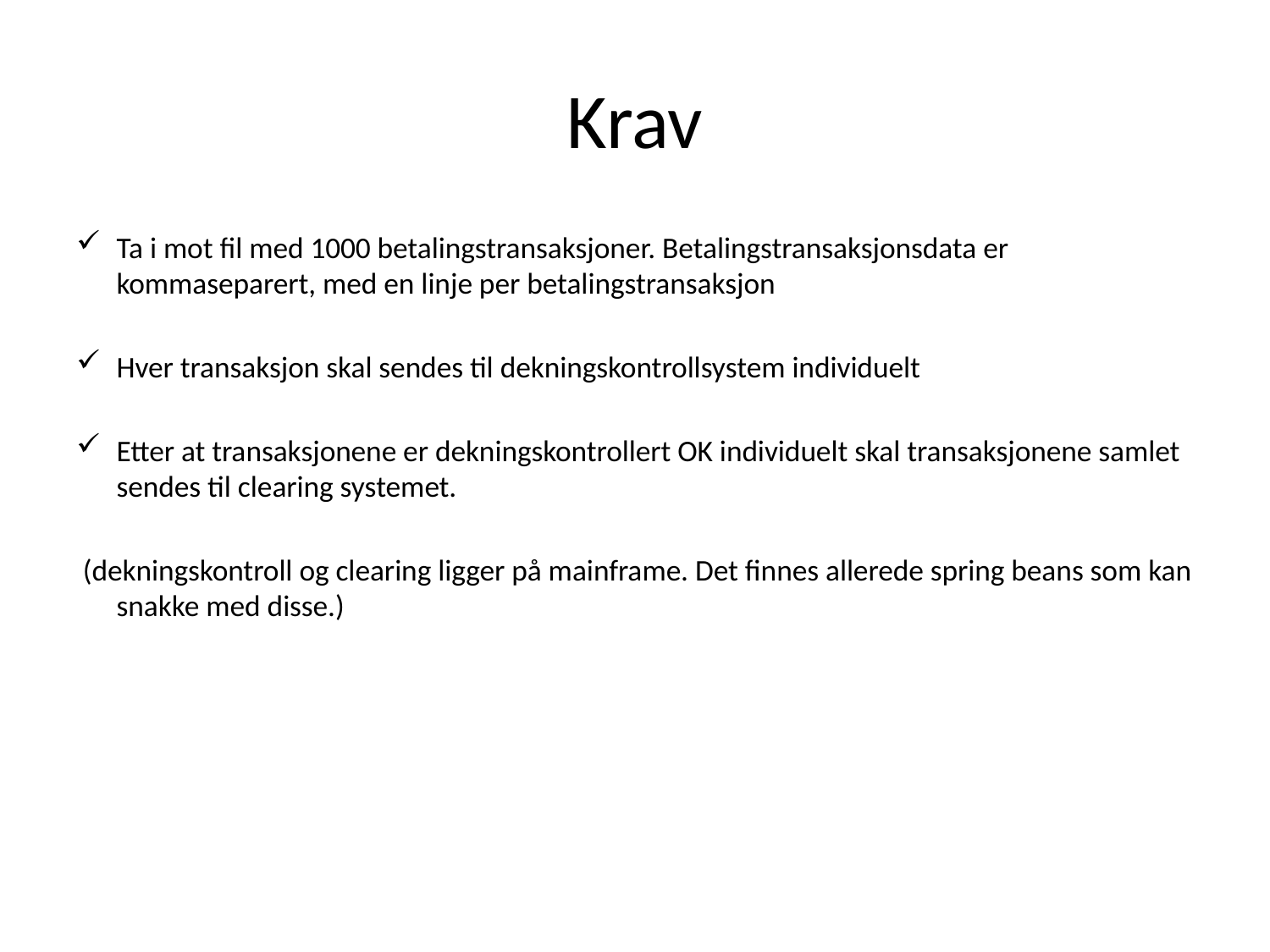

# Krav
Ta i mot fil med 1000 betalingstransaksjoner. Betalingstransaksjonsdata er kommaseparert, med en linje per betalingstransaksjon

Hver transaksjon skal sendes til dekningskontrollsystem individuelt

Etter at transaksjonene er dekningskontrollert OK individuelt skal transaksjonene samlet sendes til clearing systemet.

 (dekningskontroll og clearing ligger på mainframe. Det finnes allerede spring beans som kan snakke med disse.)